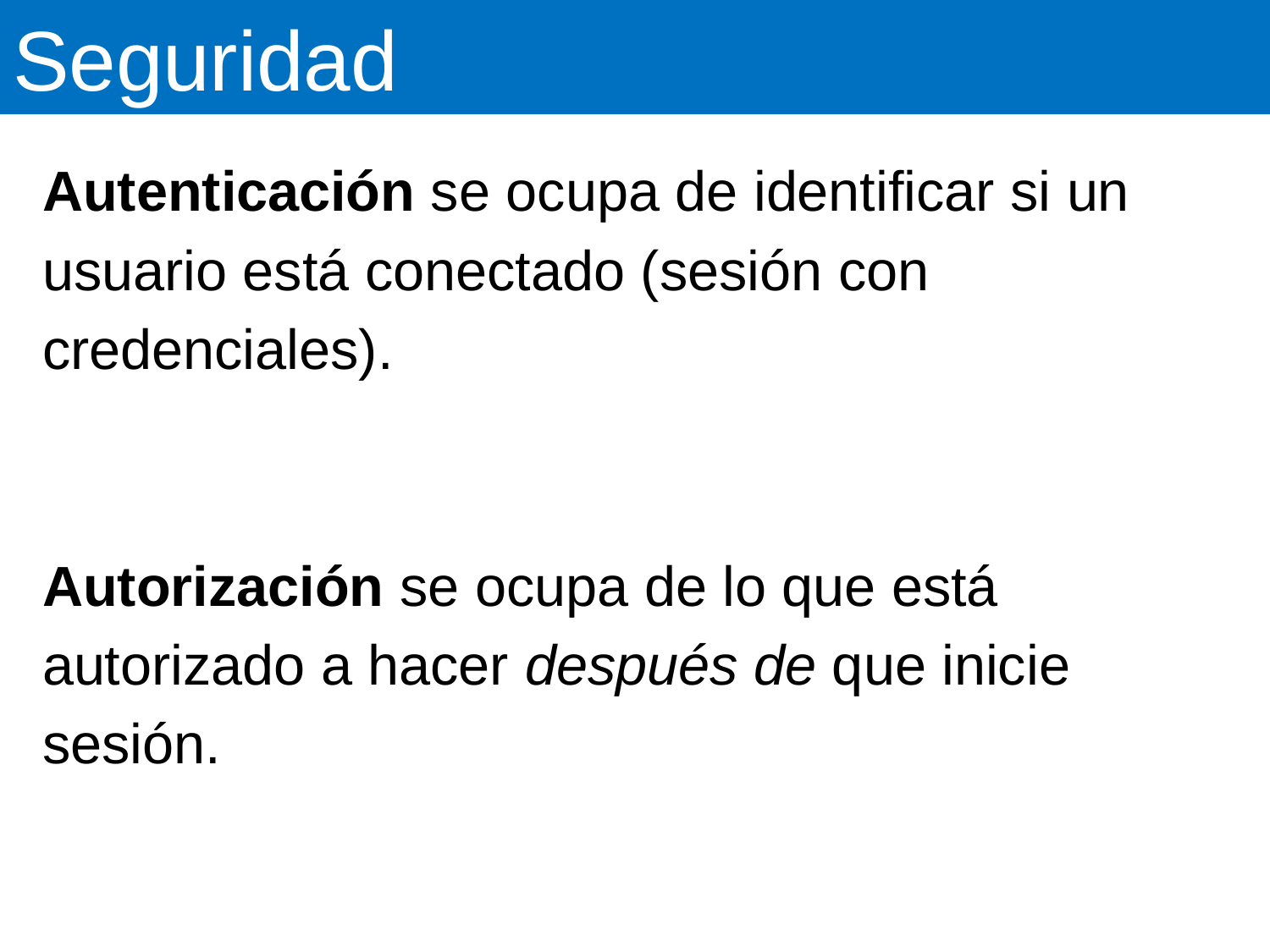

# Seguridad
Autenticación se ocupa de identificar si un
usuario está conectado (sesión con
credenciales).

Autorización se ocupa de lo que está
autorizado a hacer después de que inicie
sesión.